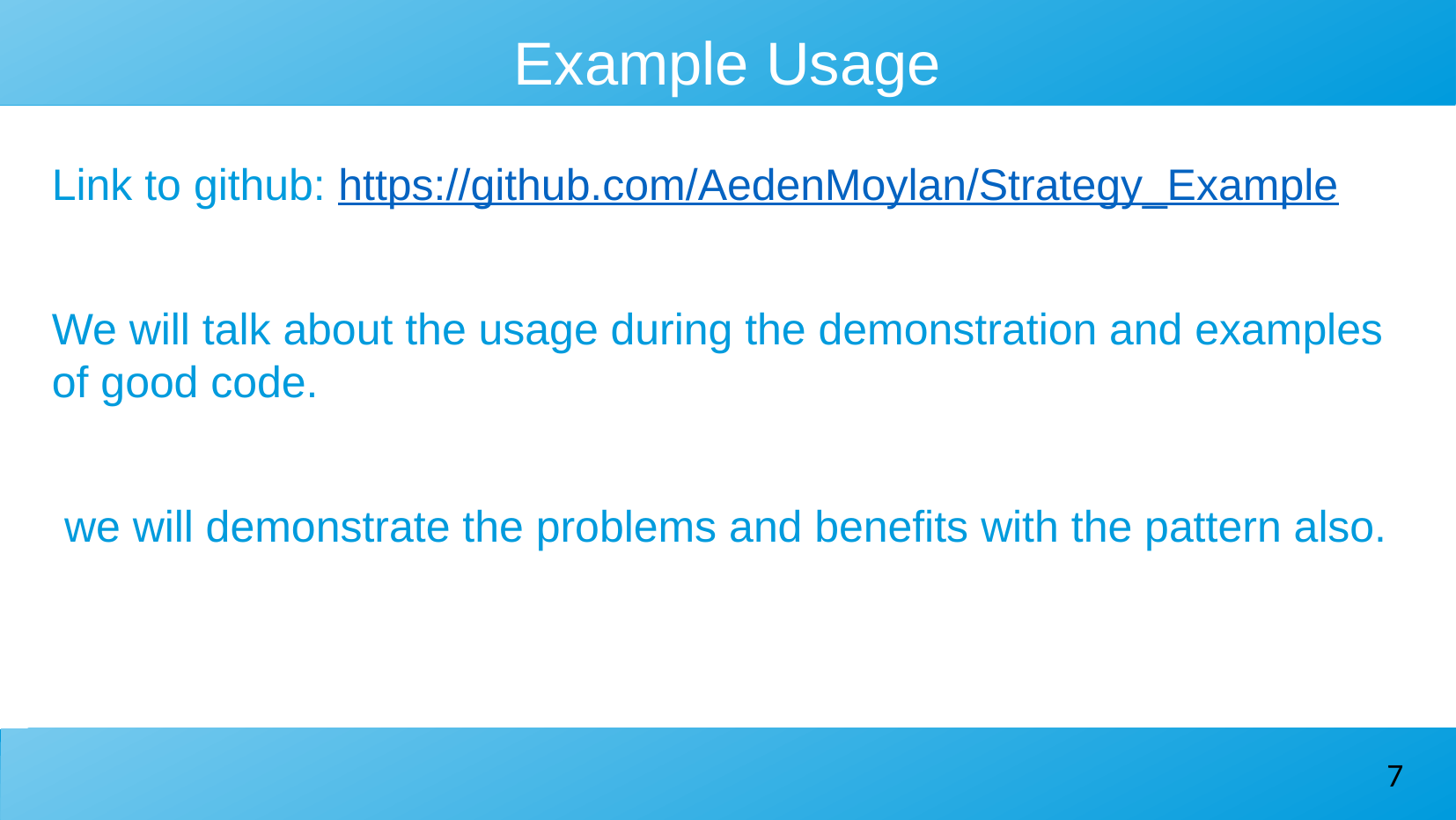

Example Usage
Link to github: https://github.com/AedenMoylan/Strategy_Example

We will talk about the usage during the demonstration and examples of good code.

 we will demonstrate the problems and benefits with the pattern also.

7